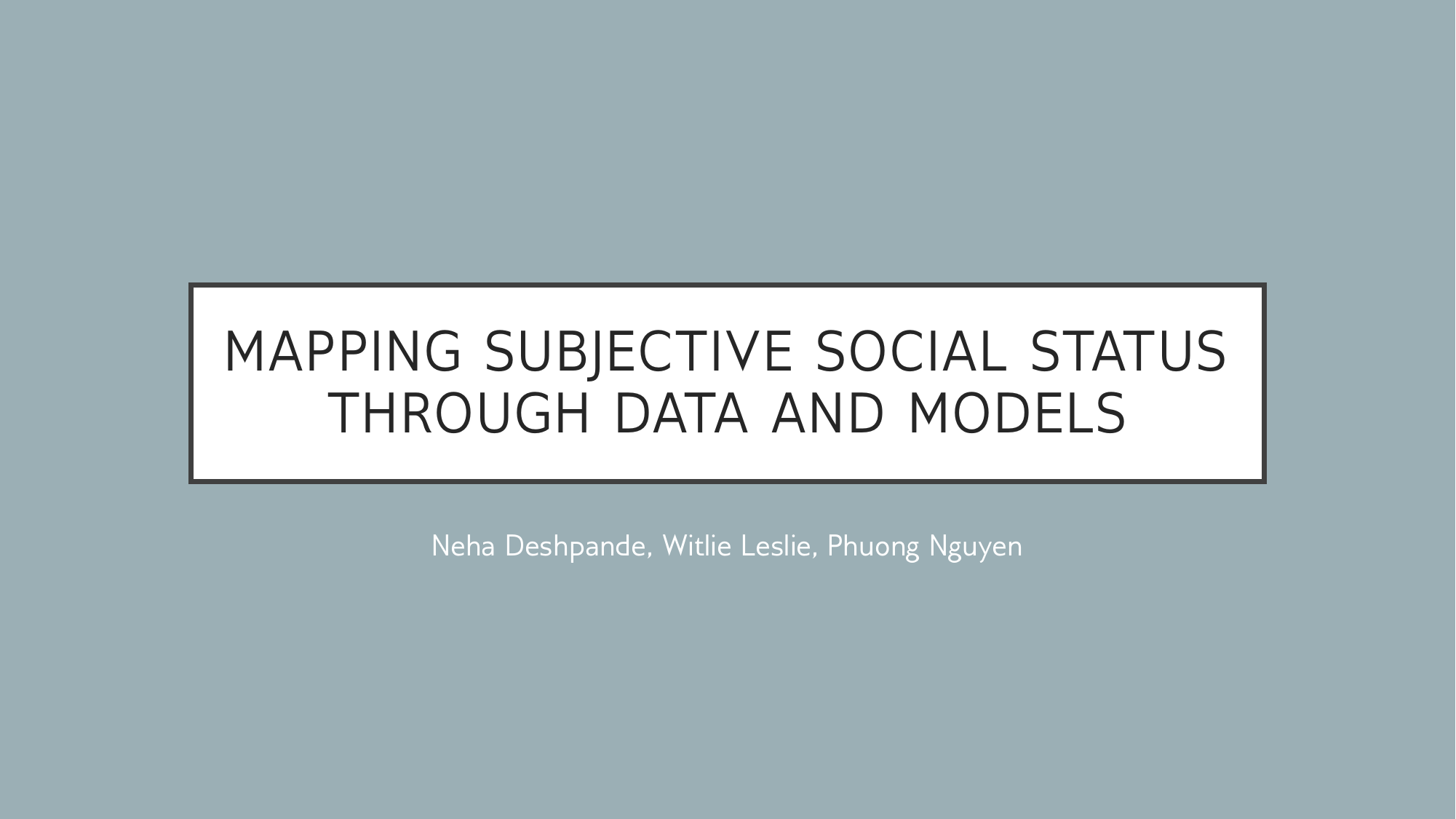

# Mapping Subjective Social Status Through Data and Models
Neha Deshpande, Witlie Leslie, Phuong Nguyen